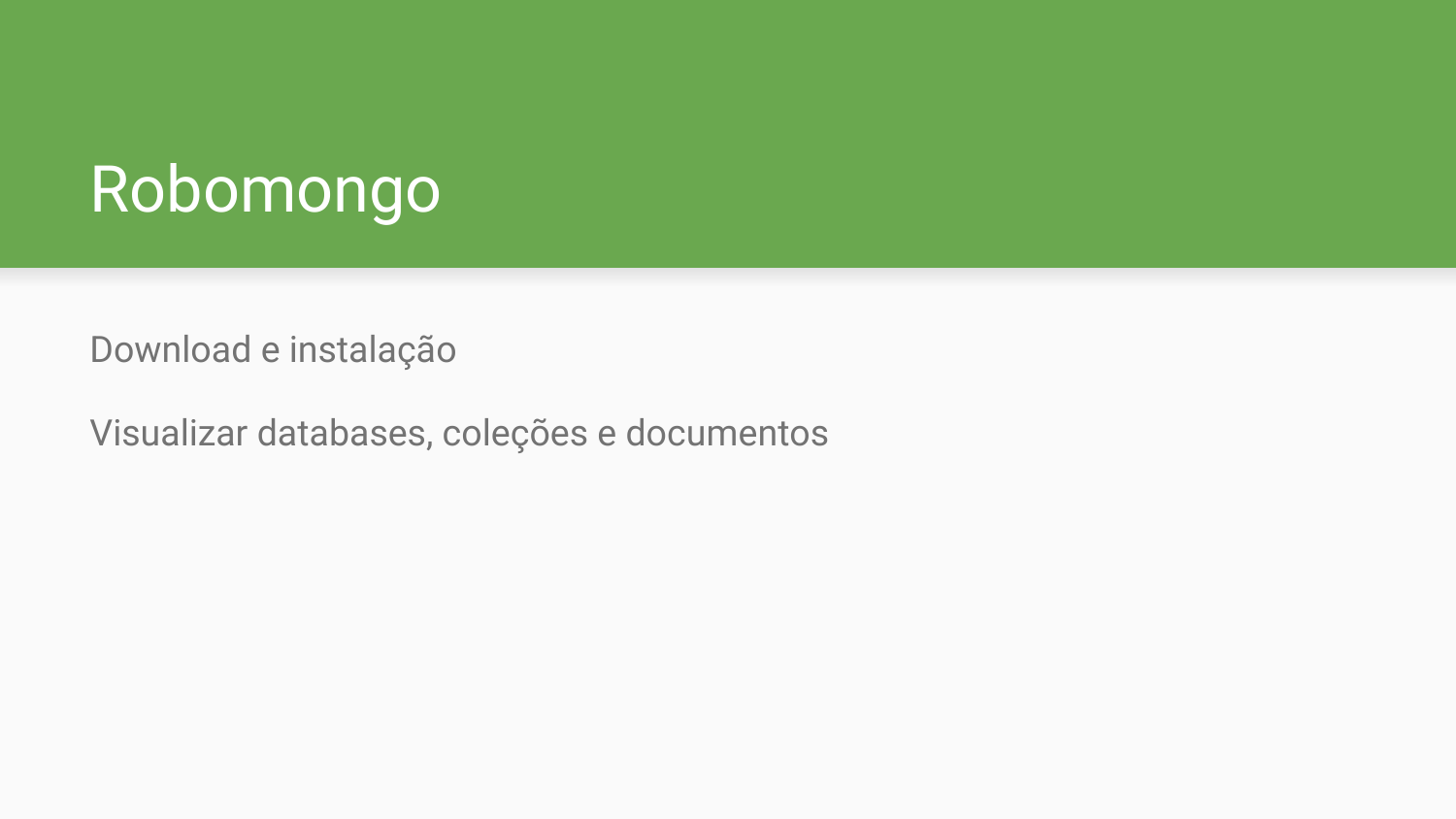

# Robomongo
Download e instalação
Visualizar databases, coleções e documentos